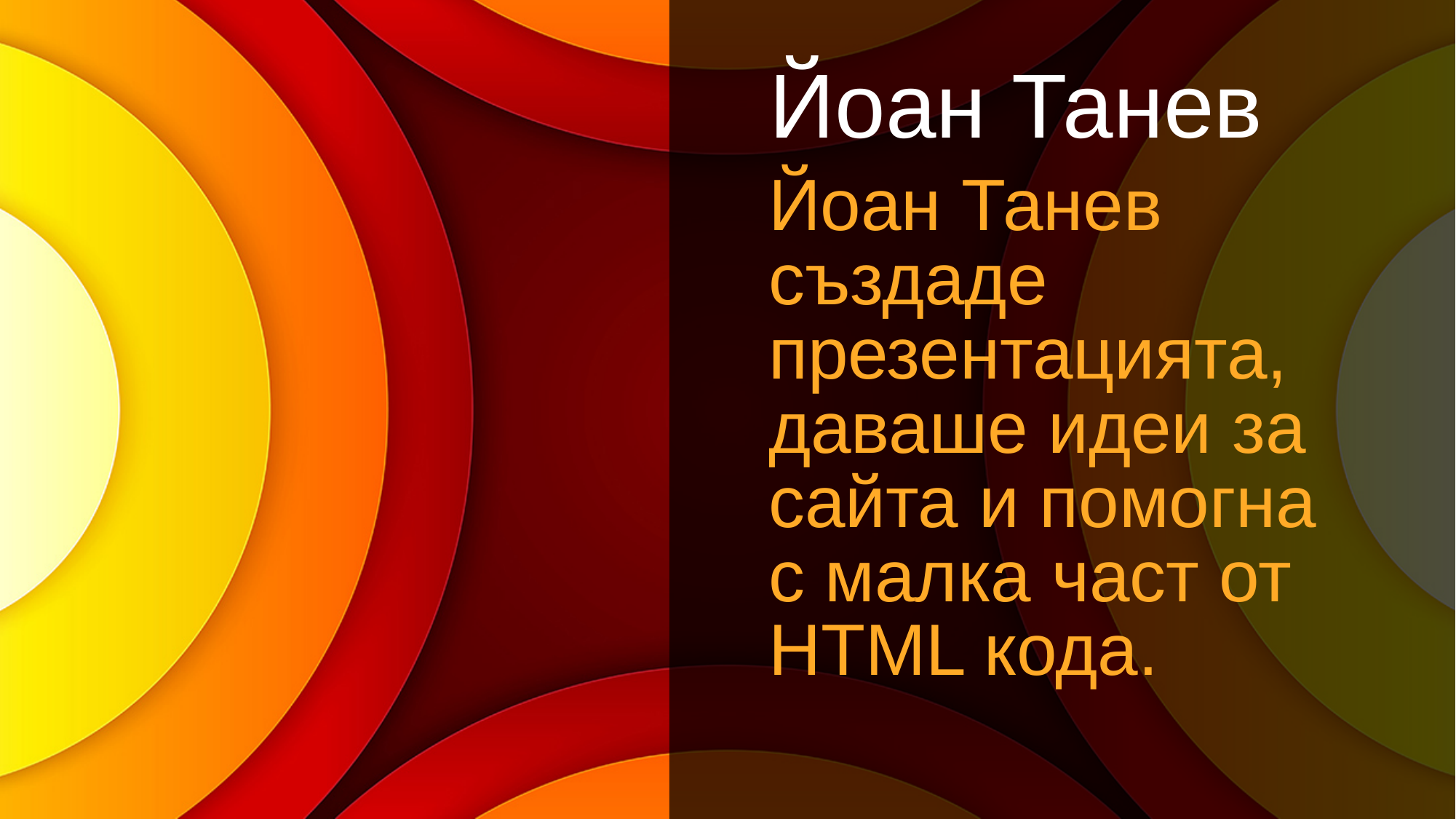

# Йоан Танев
Йоан Танев създаде презентацията, даваше идеи за сайта и помогна с малка част от HTML кода.